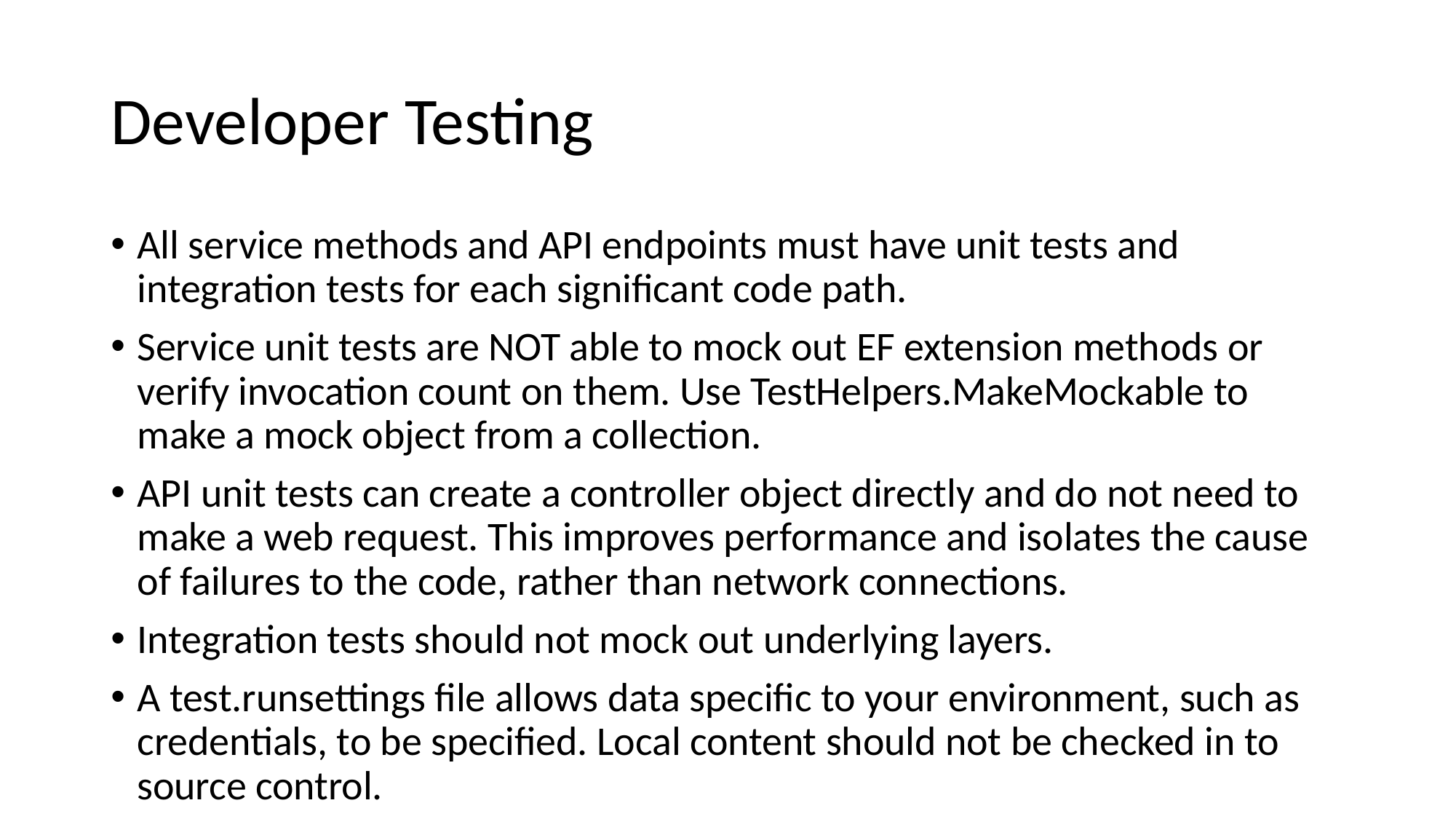

# Developer Testing
All service methods and API endpoints must have unit tests and integration tests for each significant code path.
Service unit tests are NOT able to mock out EF extension methods or verify invocation count on them. Use TestHelpers.MakeMockable to make a mock object from a collection.
API unit tests can create a controller object directly and do not need to make a web request. This improves performance and isolates the cause of failures to the code, rather than network connections.
Integration tests should not mock out underlying layers.
A test.runsettings file allows data specific to your environment, such as credentials, to be specified. Local content should not be checked in to source control.